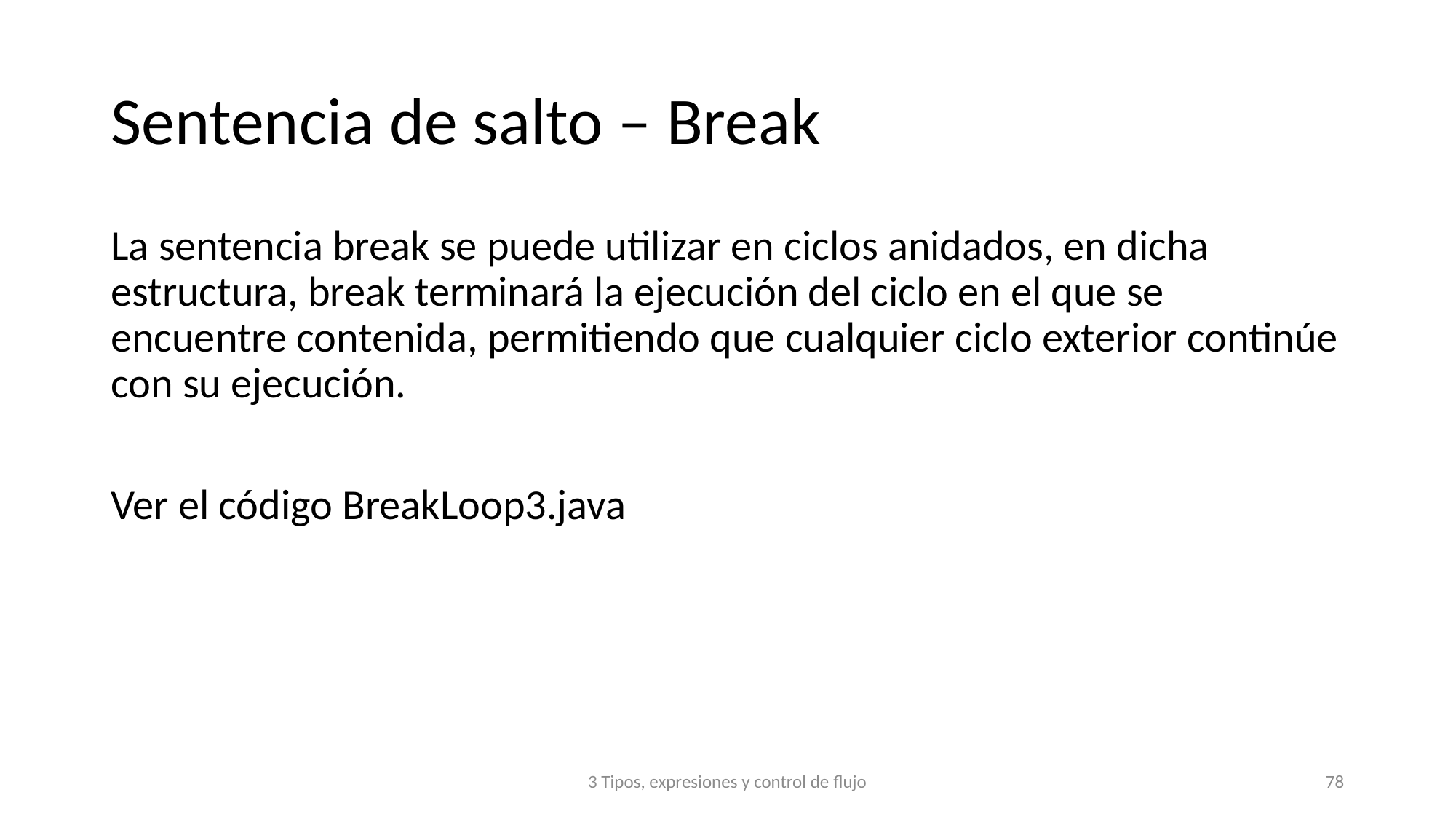

# Sentencia de salto – Break
La sentencia break se puede utilizar en ciclos anidados, en dicha estructura, break terminará la ejecución del ciclo en el que se encuentre contenida, permitiendo que cualquier ciclo exterior continúe con su ejecución.

Ver el código BreakLoop3.java
3 Tipos, expresiones y control de flujo
78